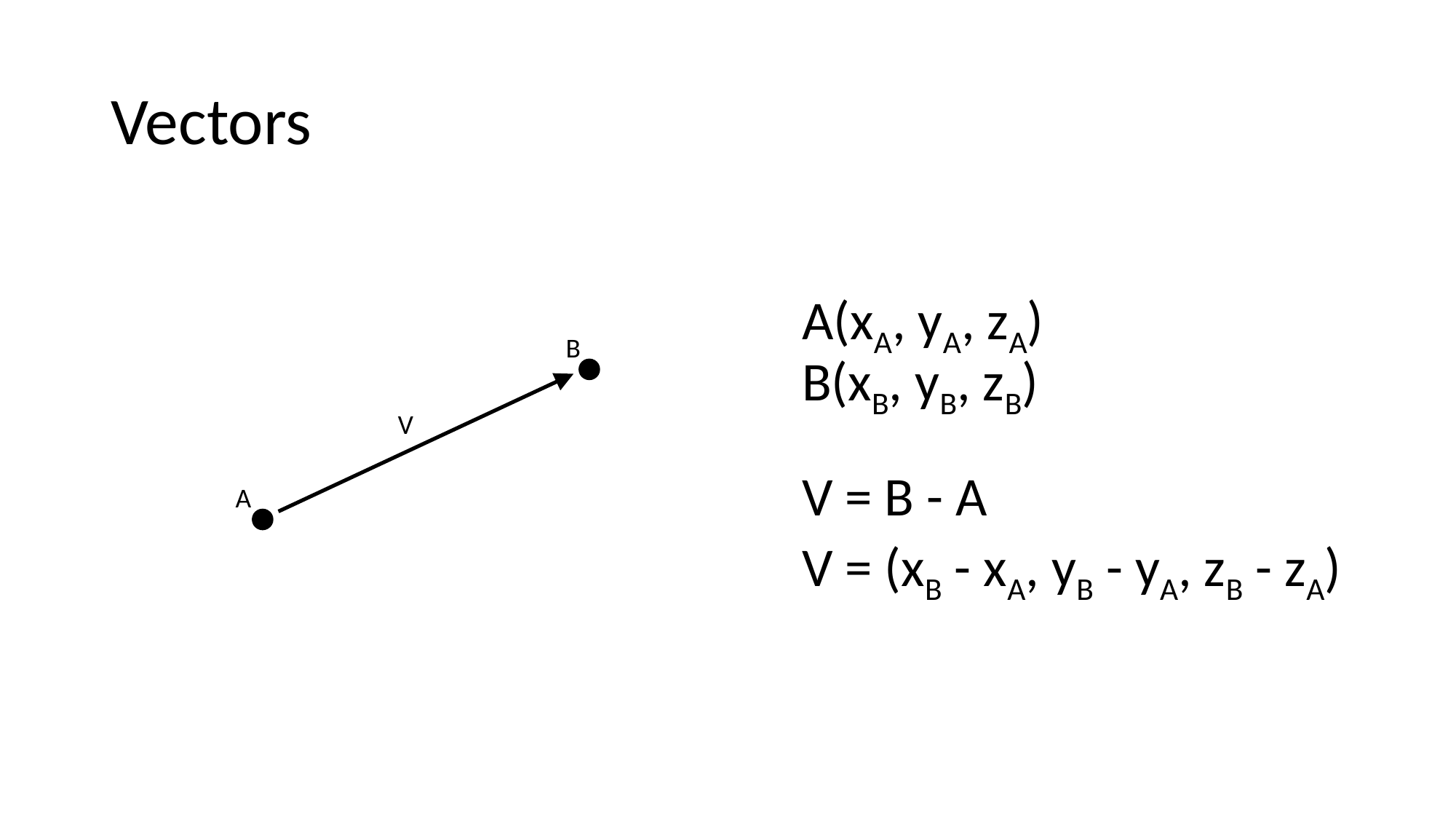

# Vectors
A(xA, yA, zA)
B
B(xB, yB, zB)

V
V = B - A
A

V = (xB - xA, yB - yA, zB - zA)